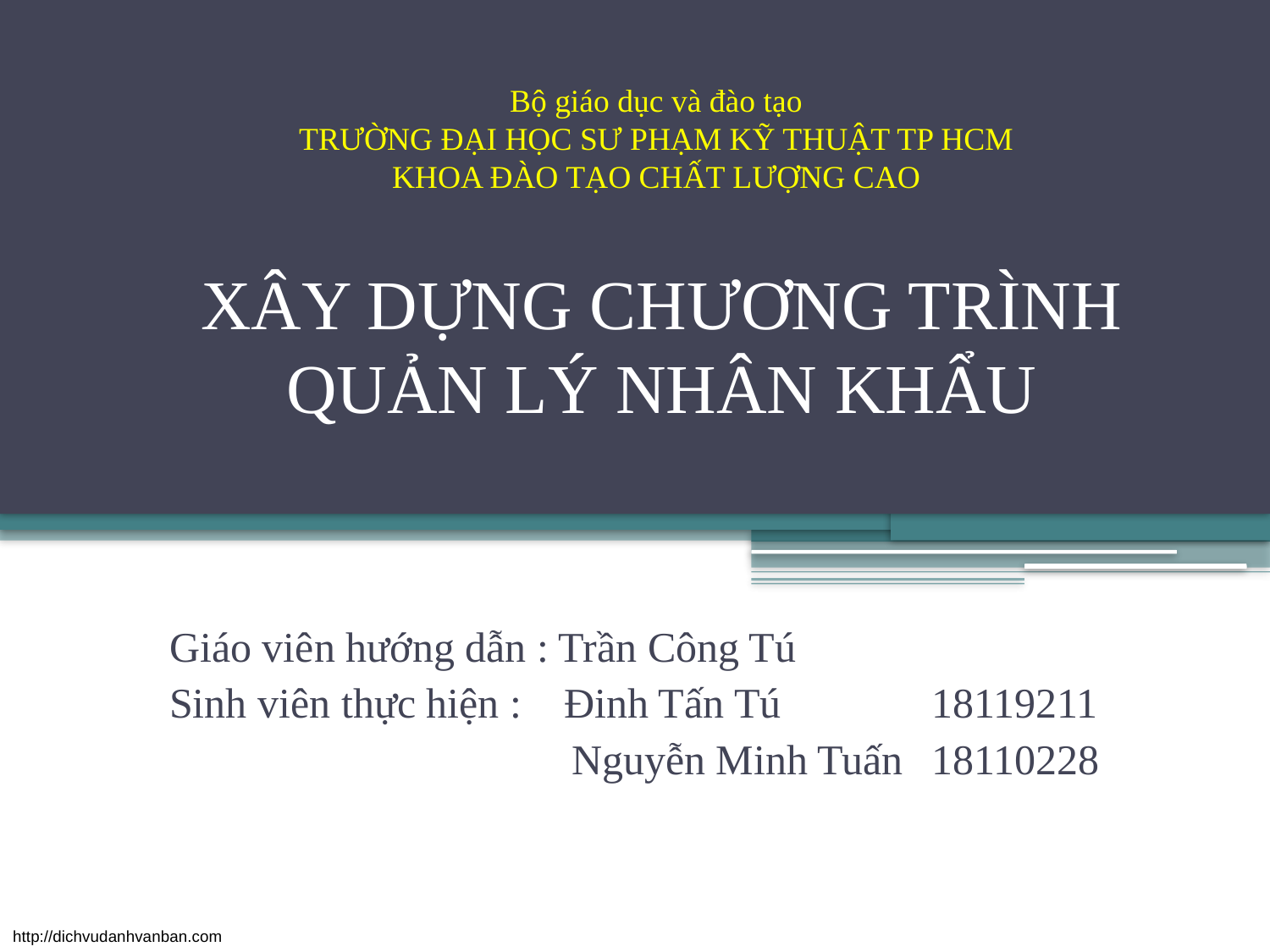

Bộ giáo dục và đào tạo
TRƯỜNG ĐẠI HỌC SƯ PHẠM KỸ THUẬT TP HCM
KHOA ĐÀO TẠO CHẤT LƯỢNG CAO
# XÂY DỰNG CHƯƠNG TRÌNH QUẢN LÝ NHÂN KHẨU
Giáo viên hướng dẫn : Trần Công Tú
Sinh viên thực hiện :    Đinh Tấn Tú		18119211
			  Nguyễn Minh Tuấn	18110228